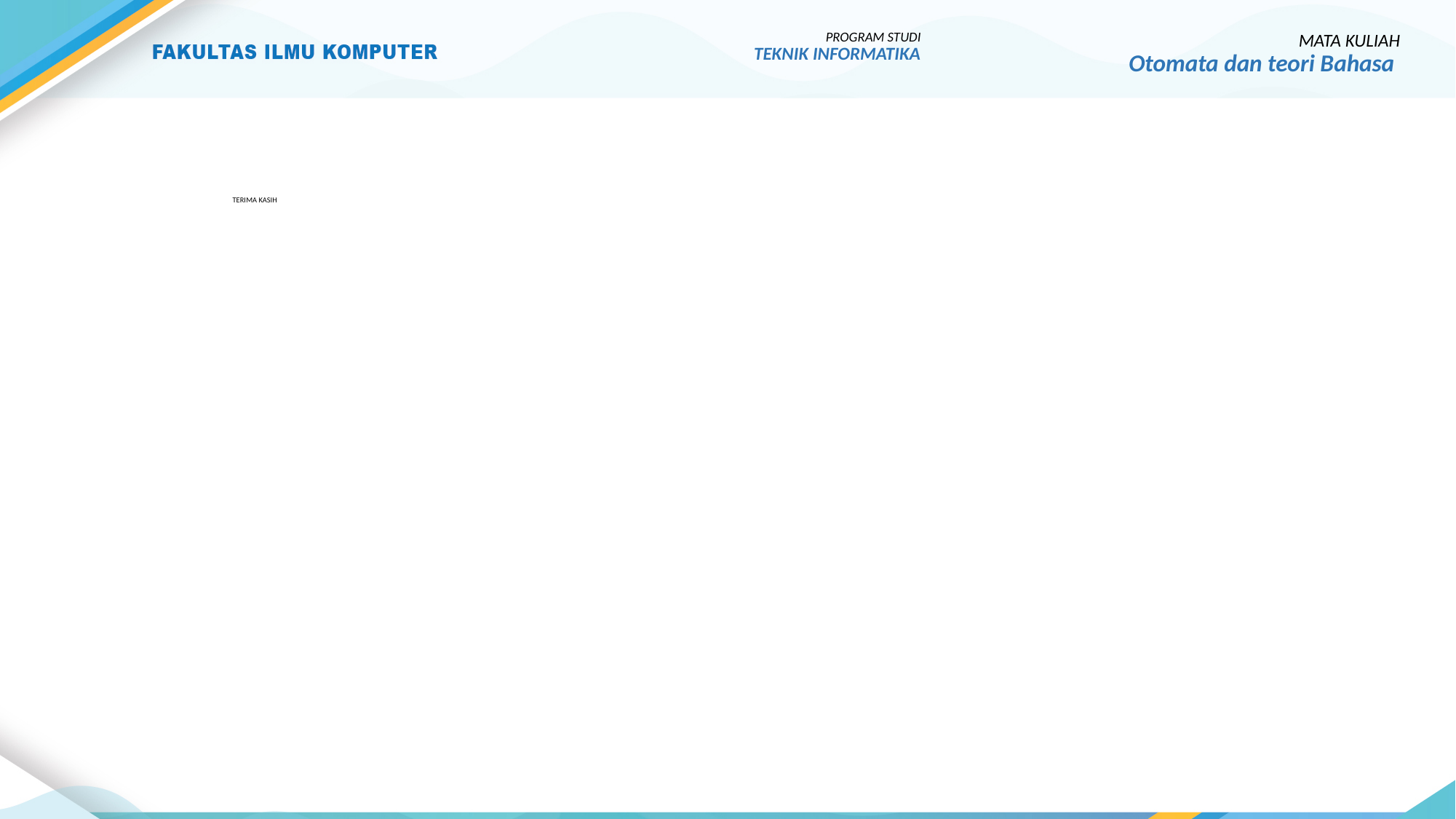

PROGRAM STUDI
TEKNIK INFORMATIKA
MATA KULIAH
Otomata dan teori Bahasa
# TERIMA KASIH